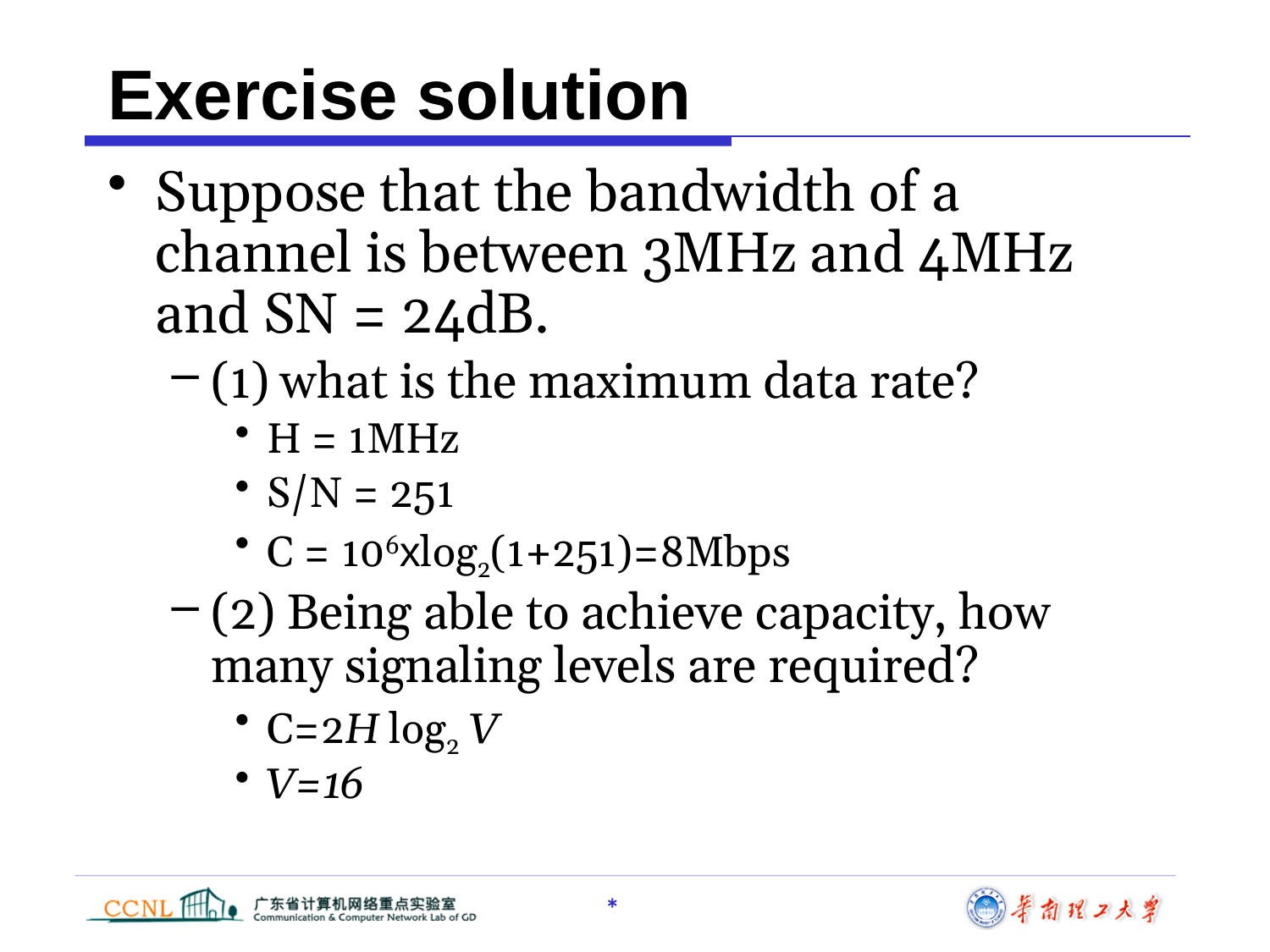

# Exercise solution
Suppose that the bandwidth of a channel is between 3MHz and 4MHz and SN = 24dB.
(1) what is the maximum data rate?
H = 1MHz
S/N = 251
C = 106xlog2(1+251)=8Mbps
(2) Being able to achieve capacity, how many signaling levels are required?
C=2H log2 V
V=16